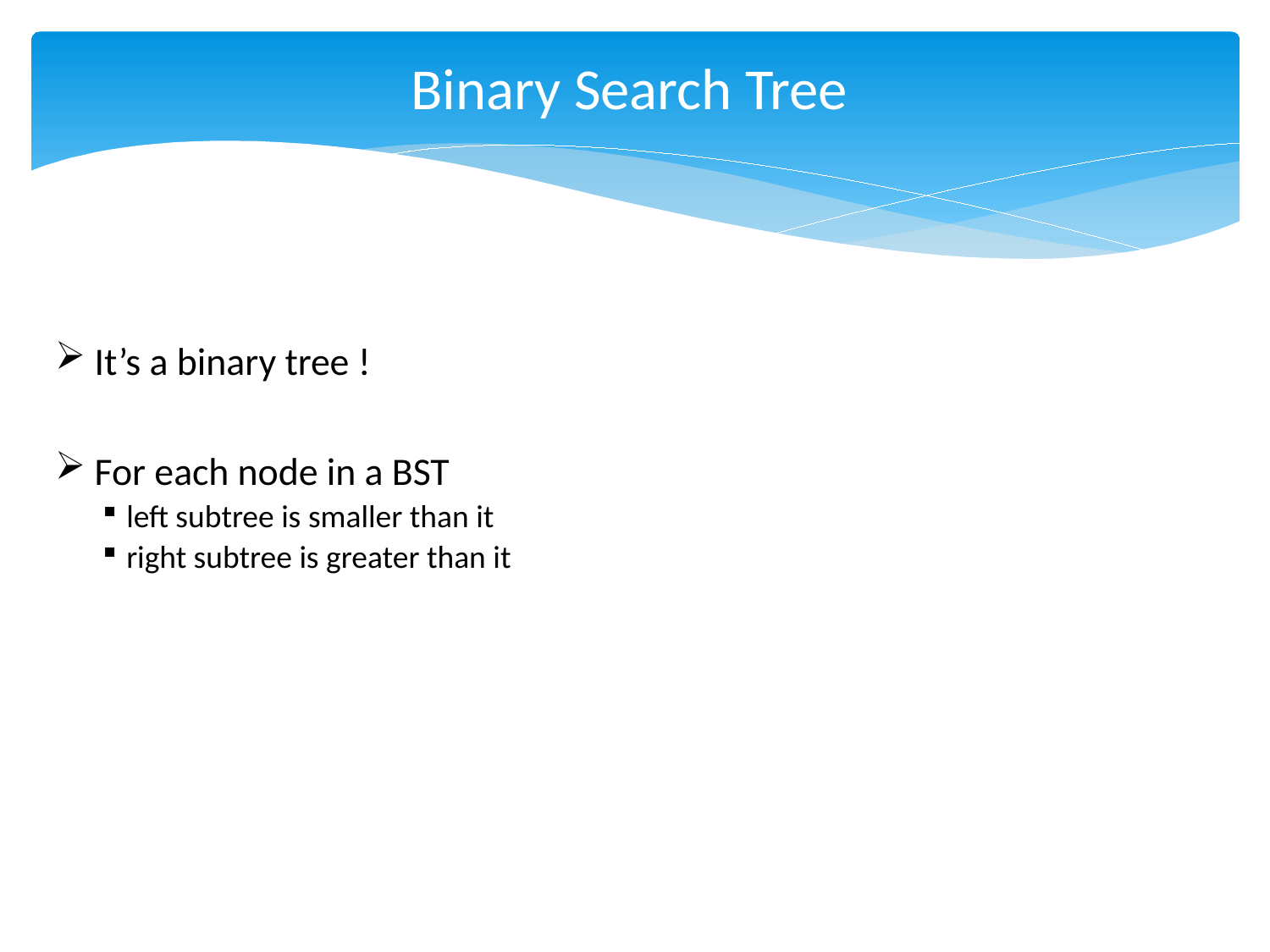

# Binary Search Tree
 It’s a binary tree !

 For each node in a BST
left subtree is smaller than it
right subtree is greater than it
2